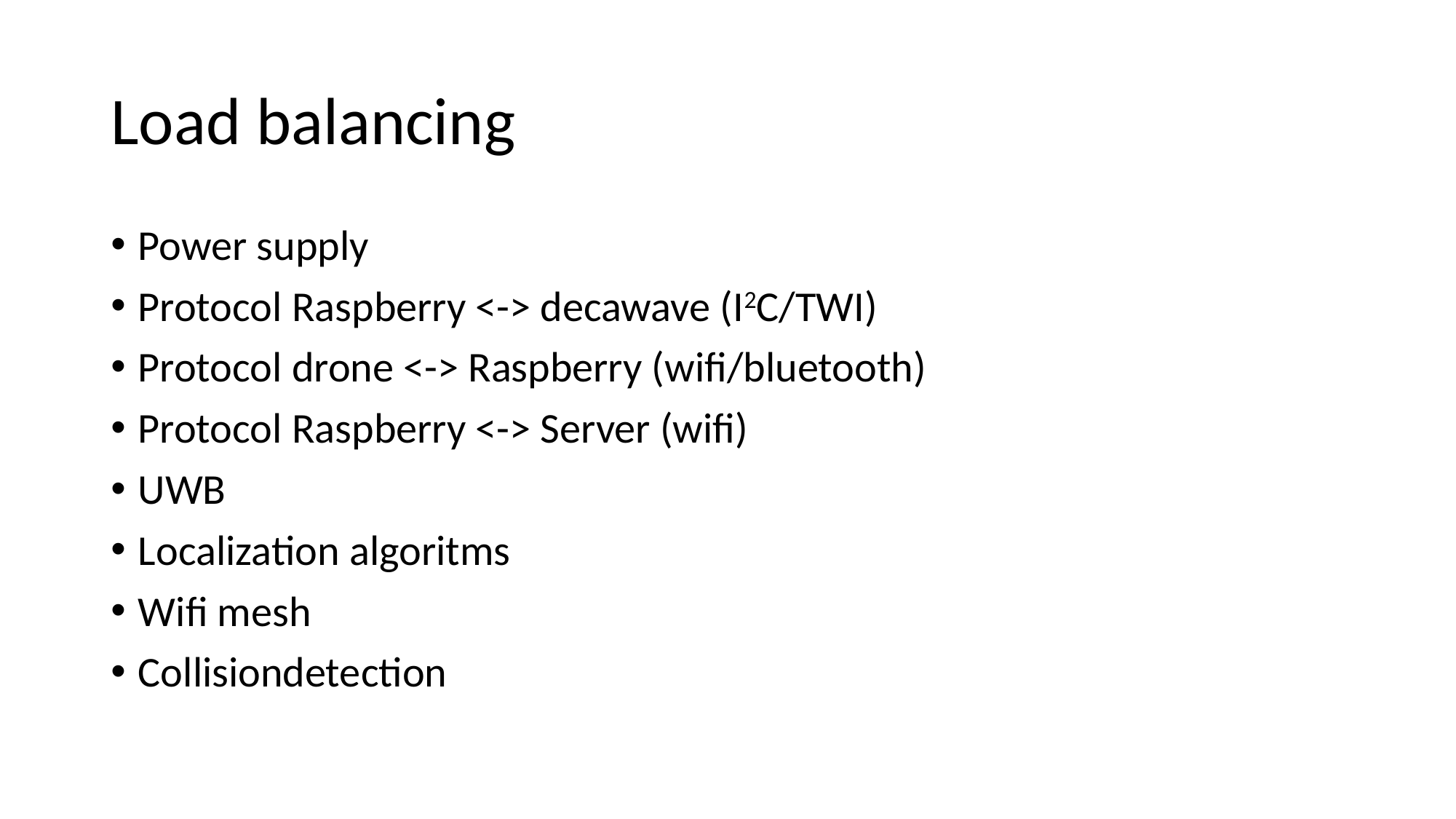

# Load balancing
Power supply
Protocol Raspberry <-> decawave (I2C/TWI)
Protocol drone <-> Raspberry (wifi/bluetooth)
Protocol Raspberry <-> Server (wifi)
UWB
Localization algoritms
Wifi mesh
Collisiondetection